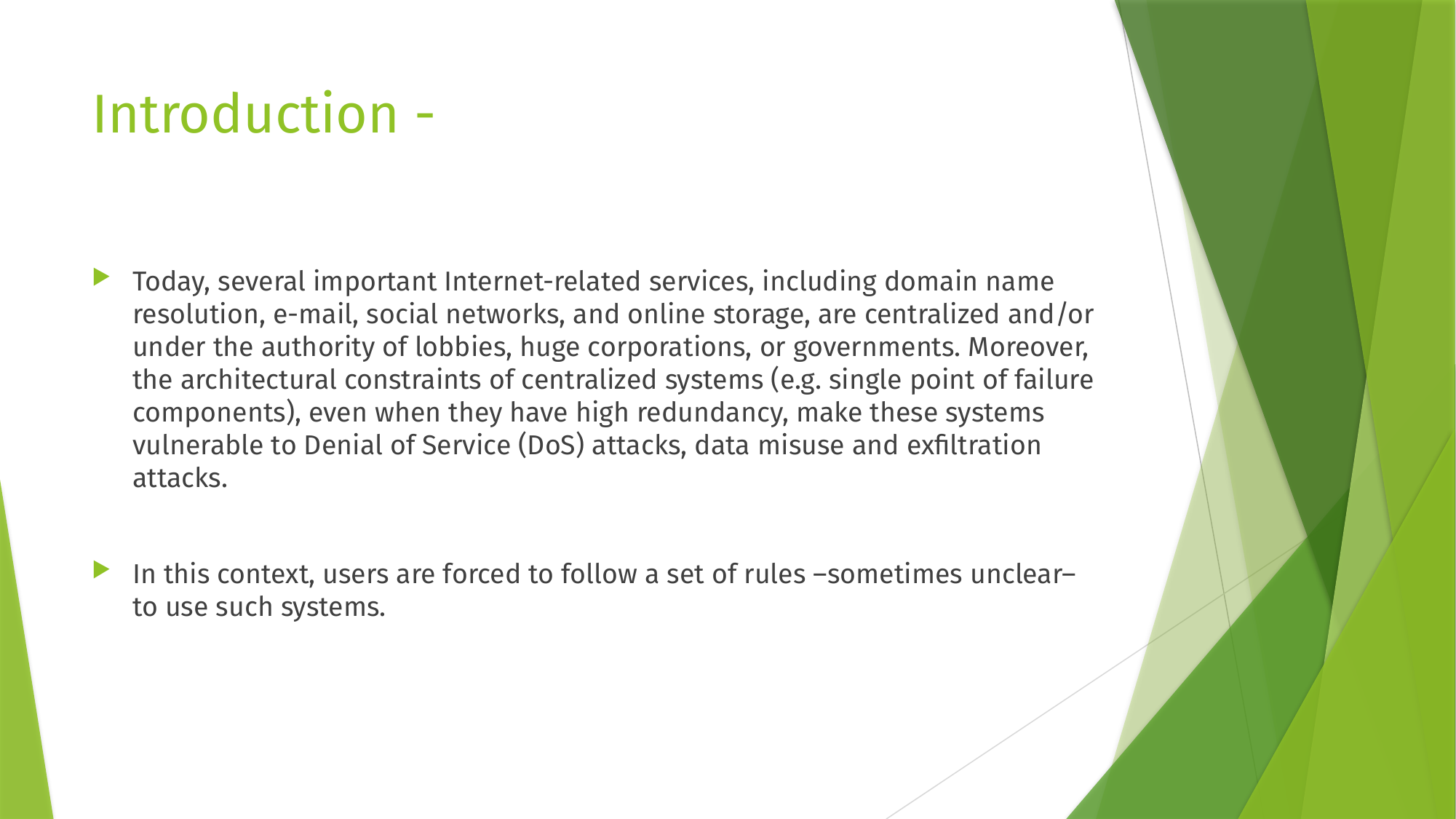

# Introduction -
Today, several important Internet-related services, including domain name resolution, e-mail, social networks, and online storage, are centralized and/or under the authority of lobbies, huge corporations, or governments. Moreover, the architectural constraints of centralized systems (e.g. single point of failure components), even when they have high redundancy, make these systems vulnerable to Denial of Service (DoS) attacks, data misuse and exfiltration attacks.

In this context, users are forced to follow a set of rules –sometimes unclear– to use such systems.